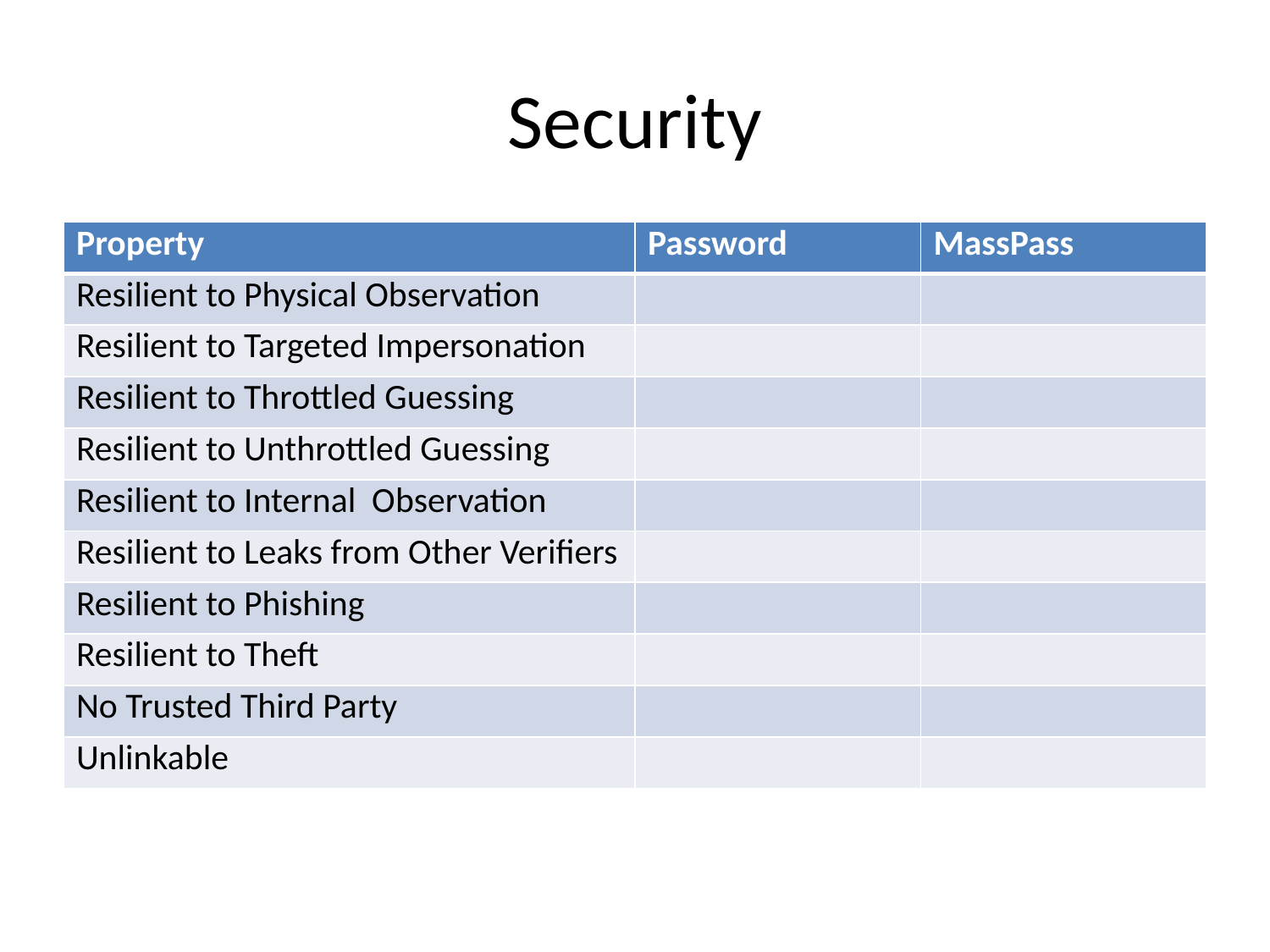

# Security
| Property | Password | MassPass |
| --- | --- | --- |
| Resilient to Physical Observation |  |  |
| Resilient to Targeted Impersonation |  |  |
| Resilient to Throttled Guessing |  |  |
| Resilient to Unthrottled Guessing |  |  |
| Resilient to Internal Observation |  |  |
| Resilient to Leaks from Other Verifiers |  |  |
| Resilient to Phishing |  |  |
| Resilient to Theft |  |  |
| No Trusted Third Party |  |  |
| Unlinkable |  |  |